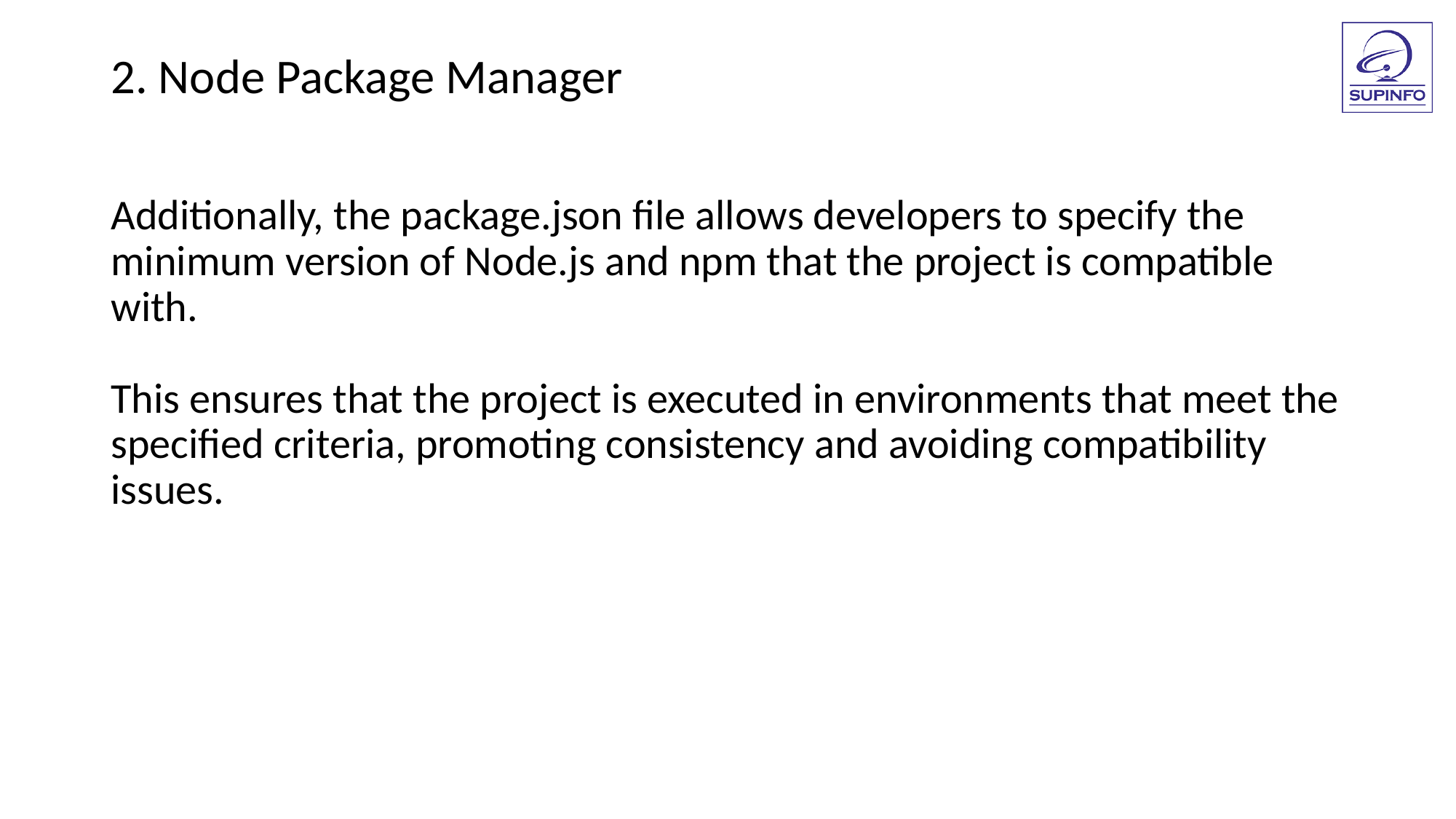

2. Node Package Manager

Additionally, the package.json file allows developers to specify the minimum version of Node.js and npm that the project is compatible with.

This ensures that the project is executed in environments that meet the specified criteria, promoting consistency and avoiding compatibility issues.